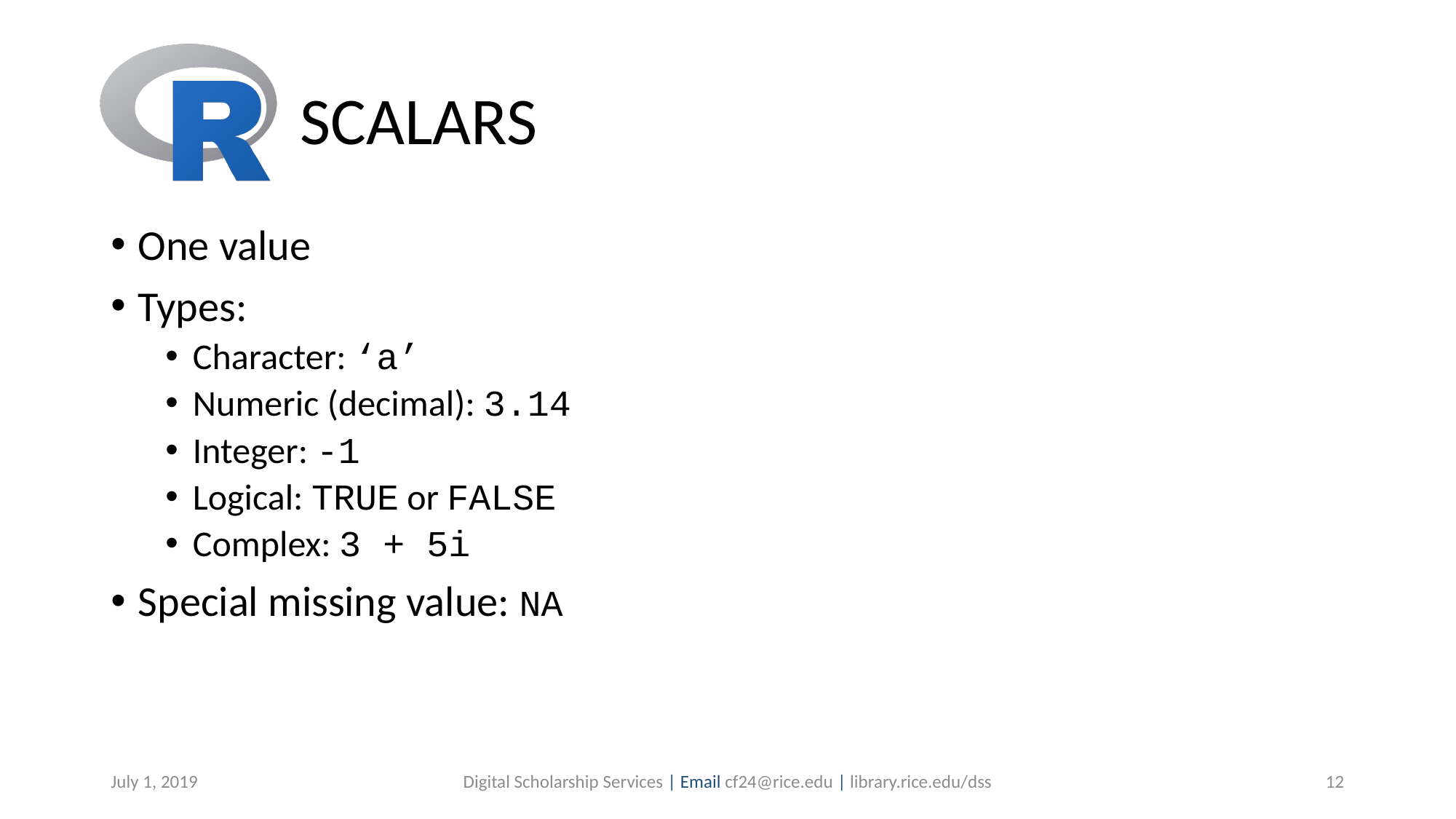

# SCALARS
One value
Types:
Character: ‘a’
Numeric (decimal): 3.14
Integer: -1
Logical: TRUE or FALSE
Complex: 3 + 5i
Special missing value: NA
July 1, 2019
Digital Scholarship Services | Email cf24@rice.edu | library.rice.edu/dss
12